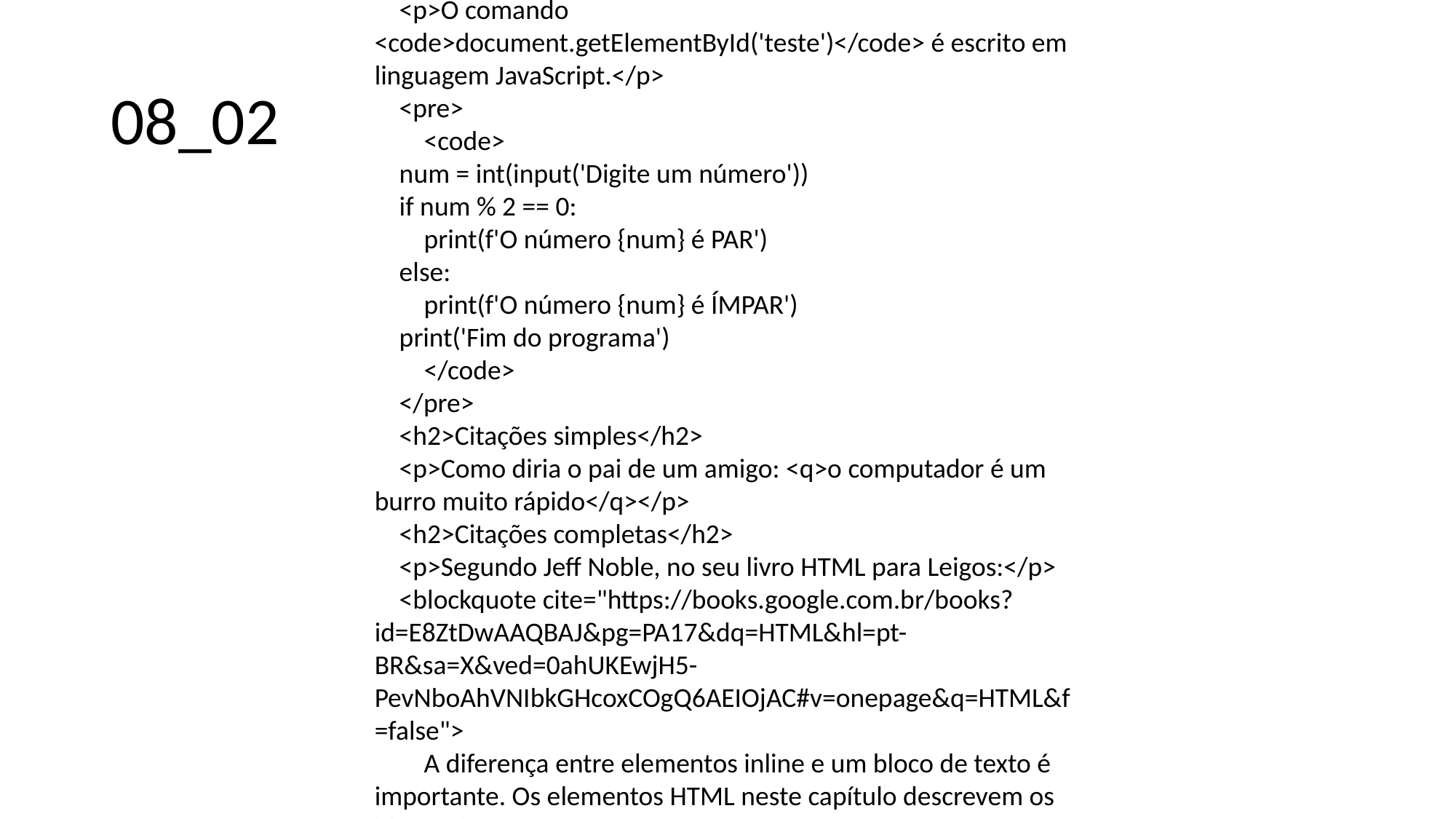

<!DOCTYPE html>
<html lang="pt-br">
<head>
    <meta charset="UTF-8">
    <meta name="viewport" content="width=device-width, initial-scale=1.0">
    <title>Outras formatações</title>
</head>
<body>
    <h1>Outras formatações</h1>
    <h2>Código-fonte / Pré-formatação</h2>
    <p>O comando <code>document.getElementById('teste')</code> é escrito em linguagem JavaScript.</p>
    <pre>
        <code>
    num = int(input('Digite um número'))
    if num % 2 == 0:
        print(f'O número {num} é PAR')
    else:
        print(f'O número {num} é ÍMPAR')
    print('Fim do programa')
        </code>
    </pre>
    <h2>Citações simples</h2>
    <p>Como diria o pai de um amigo: <q>o computador é um burro muito rápido</q></p>
    <h2>Citações completas</h2>
    <p>Segundo Jeff Noble, no seu livro HTML para Leigos:</p>
    <blockquote cite="https://books.google.com.br/books?id=E8ZtDwAAQBAJ&pg=PA17&dq=HTML&hl=pt-BR&sa=X&ved=0ahUKEwjH5-PevNboAhVNIbkGHcoxCOgQ6AEIOjAC#v=onepage&q=HTML&f=false">
        A diferença entre elementos inline e um bloco de texto é importante. Os elementos HTML neste capítulo descrevem os blocos de texto.
    </blockquote>
    <h2>Abreviações</h2>
    <p>Estou estudando <abbr title="HyperText Markup Language">HTML</abbr> e <abbr title="Cascading Style Sheets">CSS</abbr>. Estou adorando!</p>
    <h2>Texto invertido</h2>
    <p><bdo dir="rtl">Estou aprendendo a criar coisas em HTML.</bdo></p>
</body>
</html>
# 08_02